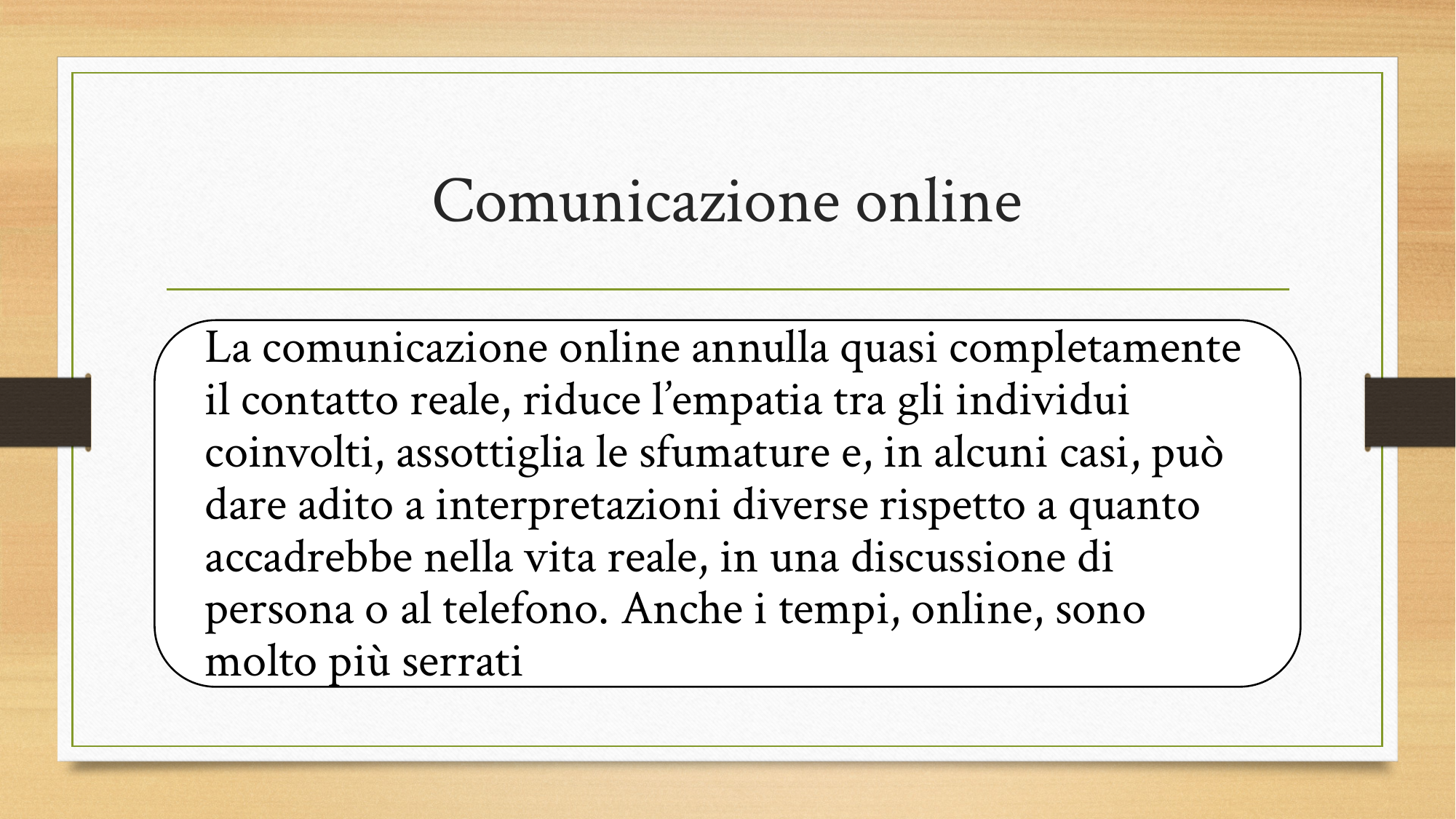

# Comunicazione online
La comunicazione online annulla quasi completamente il contatto reale, riduce l’empatia tra gli individui coinvolti, assottiglia le sfumature e, in alcuni casi, può dare adito a interpretazioni diverse rispetto a quanto accadrebbe nella vita reale, in una discussione di persona o al telefono. Anche i tempi, online, sono molto più serrati